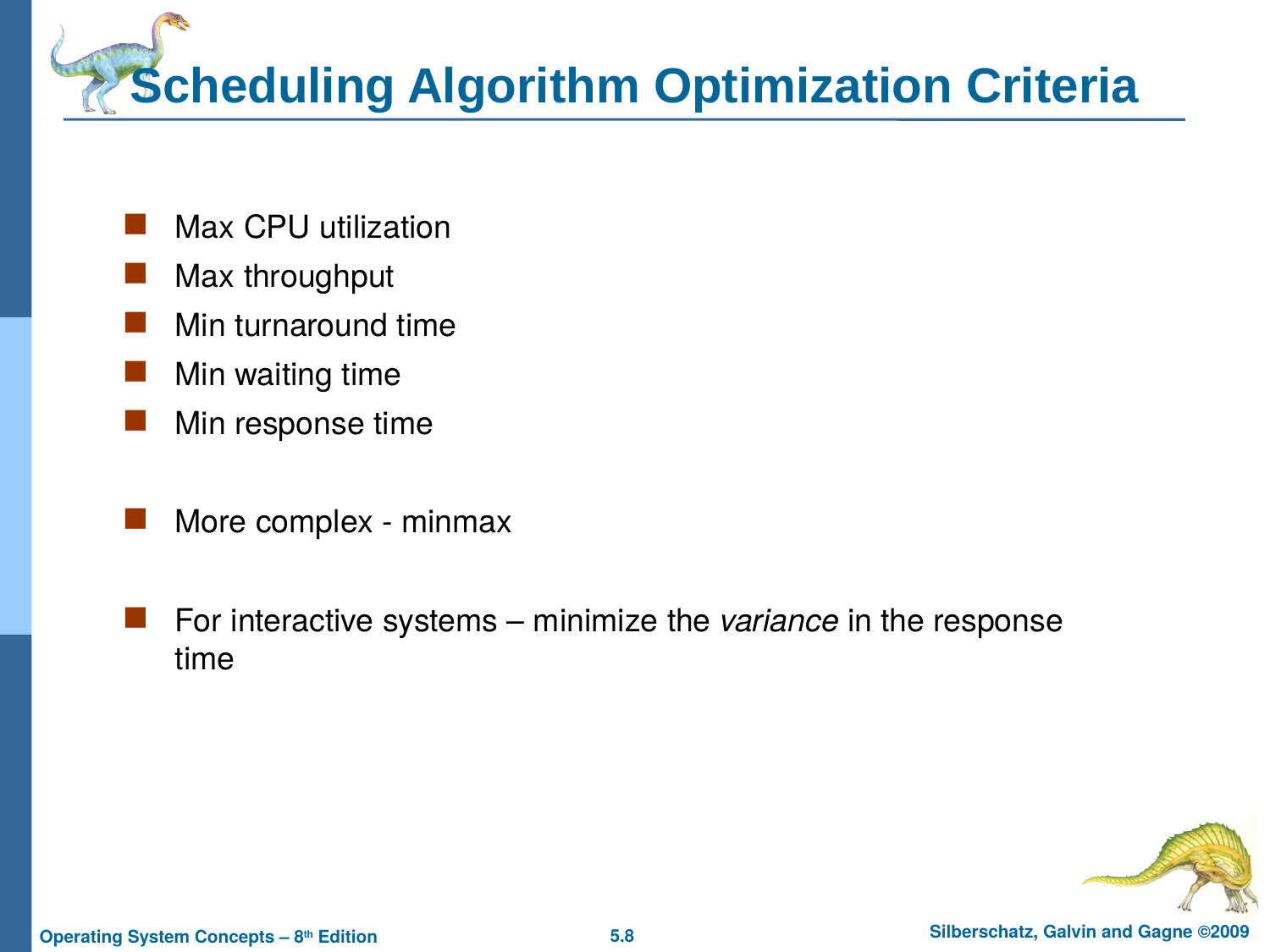

# Scheduling Algorithm Optimization Criteria
Max CPU utilization
Max throughput
Min turnaround time
Min waiting time
Min response time

More complex - minmax

For interactive systems – minimize the variance in the response time